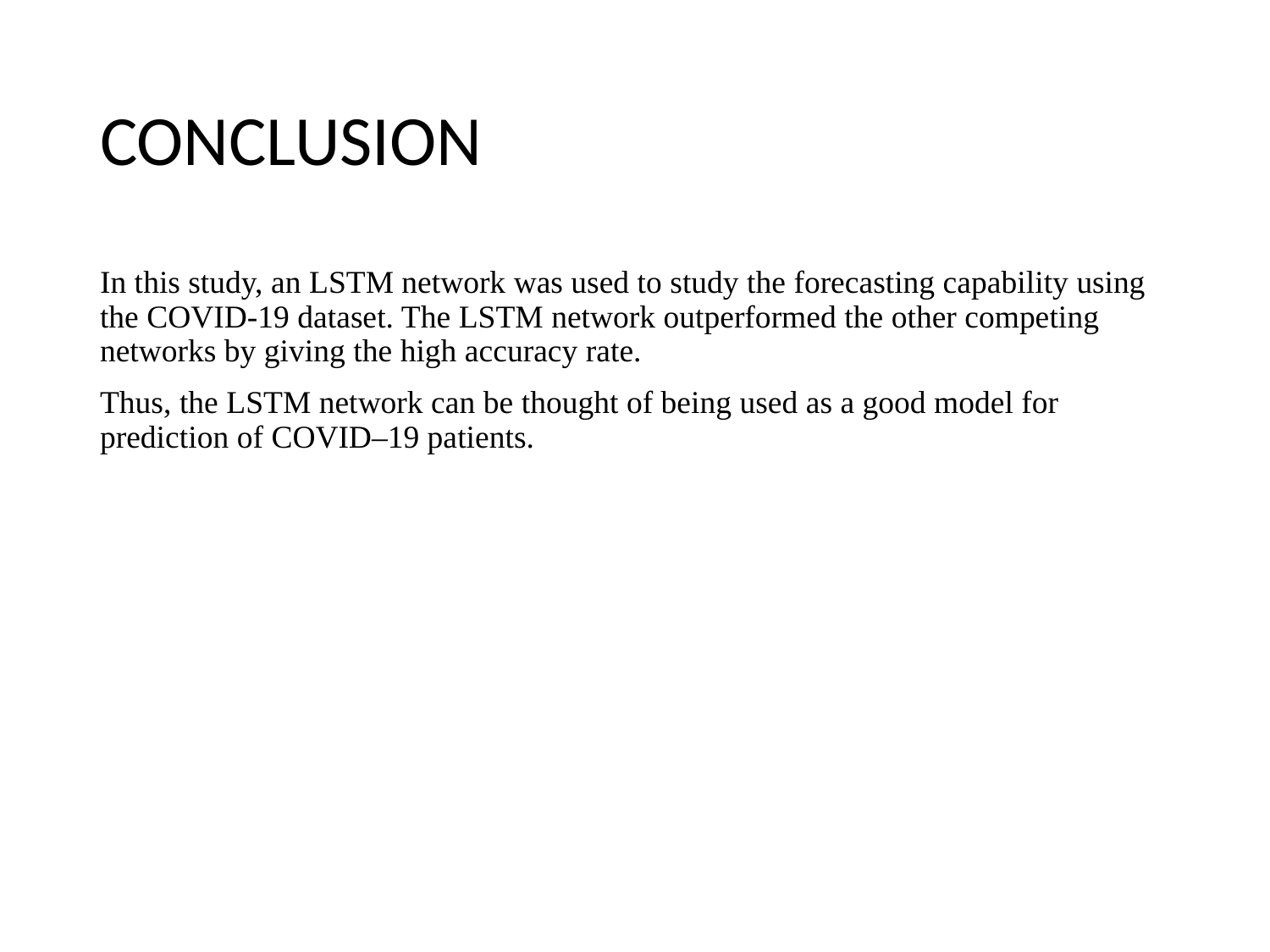

# CONCLUSION
In this study, an LSTM network was used to study the forecasting capability using the COVID-19 dataset. The LSTM network outperformed the other competing networks by giving the high accuracy rate.
Thus, the LSTM network can be thought of being used as a good model for prediction of COVID–19 patients.